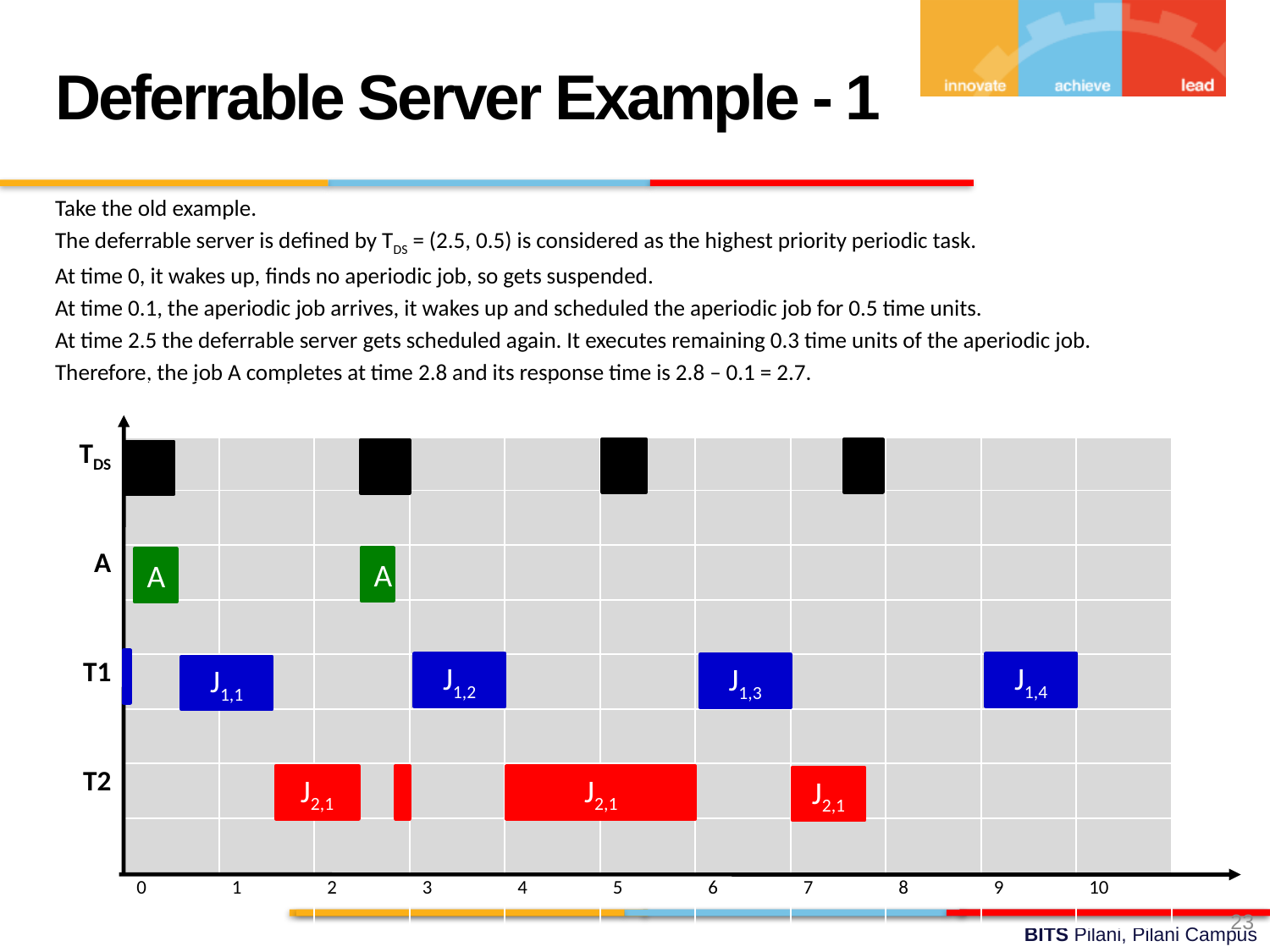

Deferrable Server Example - 1
Take the old example.
The deferrable server is defined by TDS = (2.5, 0.5) is considered as the highest priority periodic task.
At time 0, it wakes up, finds no aperiodic job, so gets suspended.
At time 0.1, the aperiodic job arrives, it wakes up and scheduled the aperiodic job for 0.5 time units.
At time 2.5 the deferrable server gets scheduled again. It executes remaining 0.3 time units of the aperiodic job.
Therefore, the job A completes at time 2.8 and its response time is 2.8 – 0.1 = 2.7.
|  |  |  |  |  |  |  |  |  |  |  |  |
| --- | --- | --- | --- | --- | --- | --- | --- | --- | --- | --- | --- |
| TDS |  |  |  |  |  |  |  |  |  |  |  |
|  |  |  |  |  |  |  |  |  |  |  |  |
| A |  |  |  |  |  |  |  |  |  |  |  |
|  |  |  |  |  |  |  |  |  |  |  |  |
| T1 |  |  |  |  |  |  |  |  |  |  |  |
|  |  |  |  |  |  |  |  |  |  |  |  |
| T2 |  |  |  |  |  |  |  |  |  |  |  |
|  |  |  |  |  |  |  |  |  |  |  |  |
|  | 0 | 1 | 2 | 3 | 4 | 5 | 6 | 7 | 8 | 9 | 10 |

A
A

J1,2
J1,4
J1,3
J1,1
J2,1

J2,1
J2,1
23